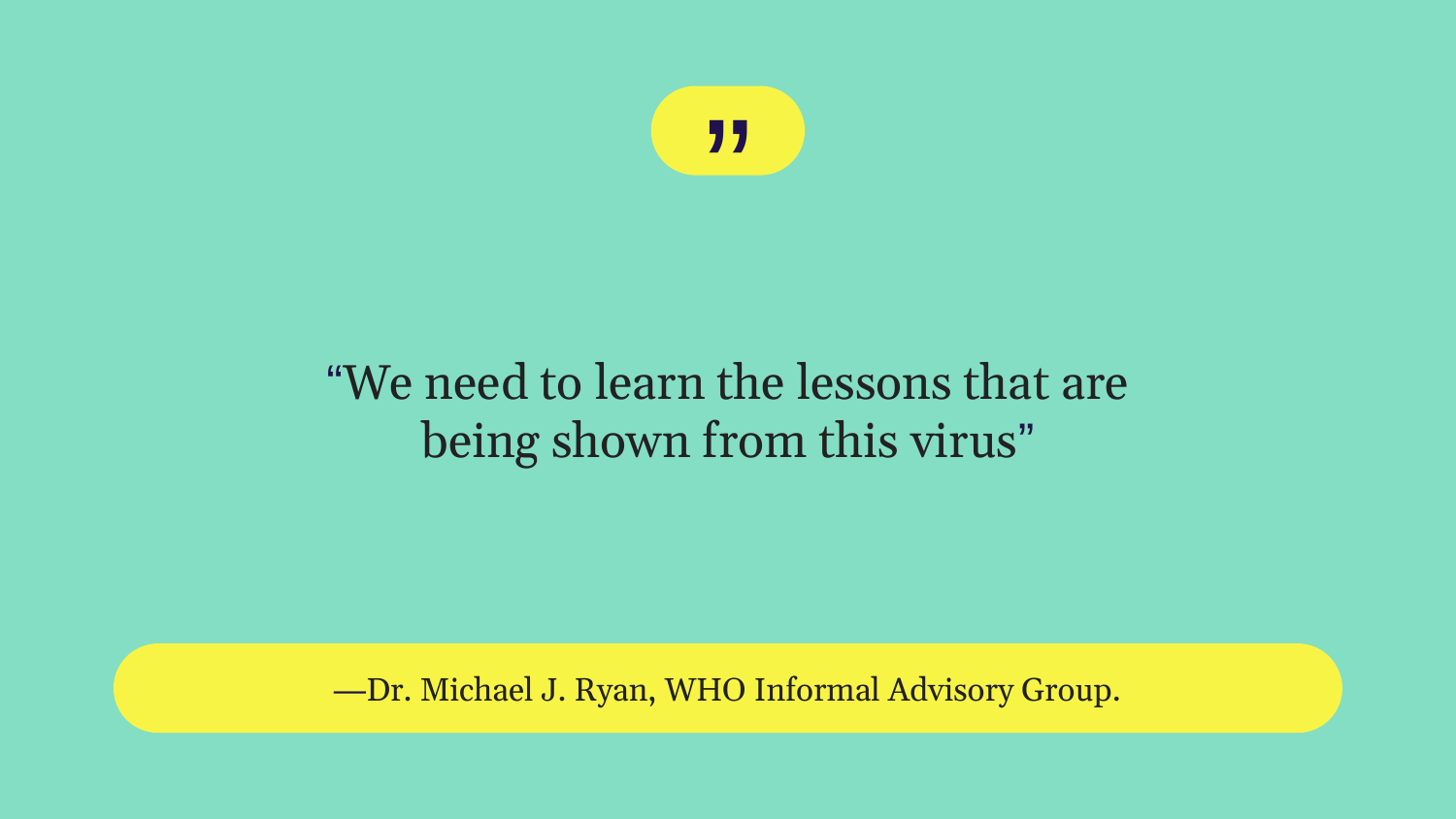

”
“We need to learn the lessons that are being shown from this virus”
# —Dr. Michael J. Ryan, WHO Informal Advisory Group.